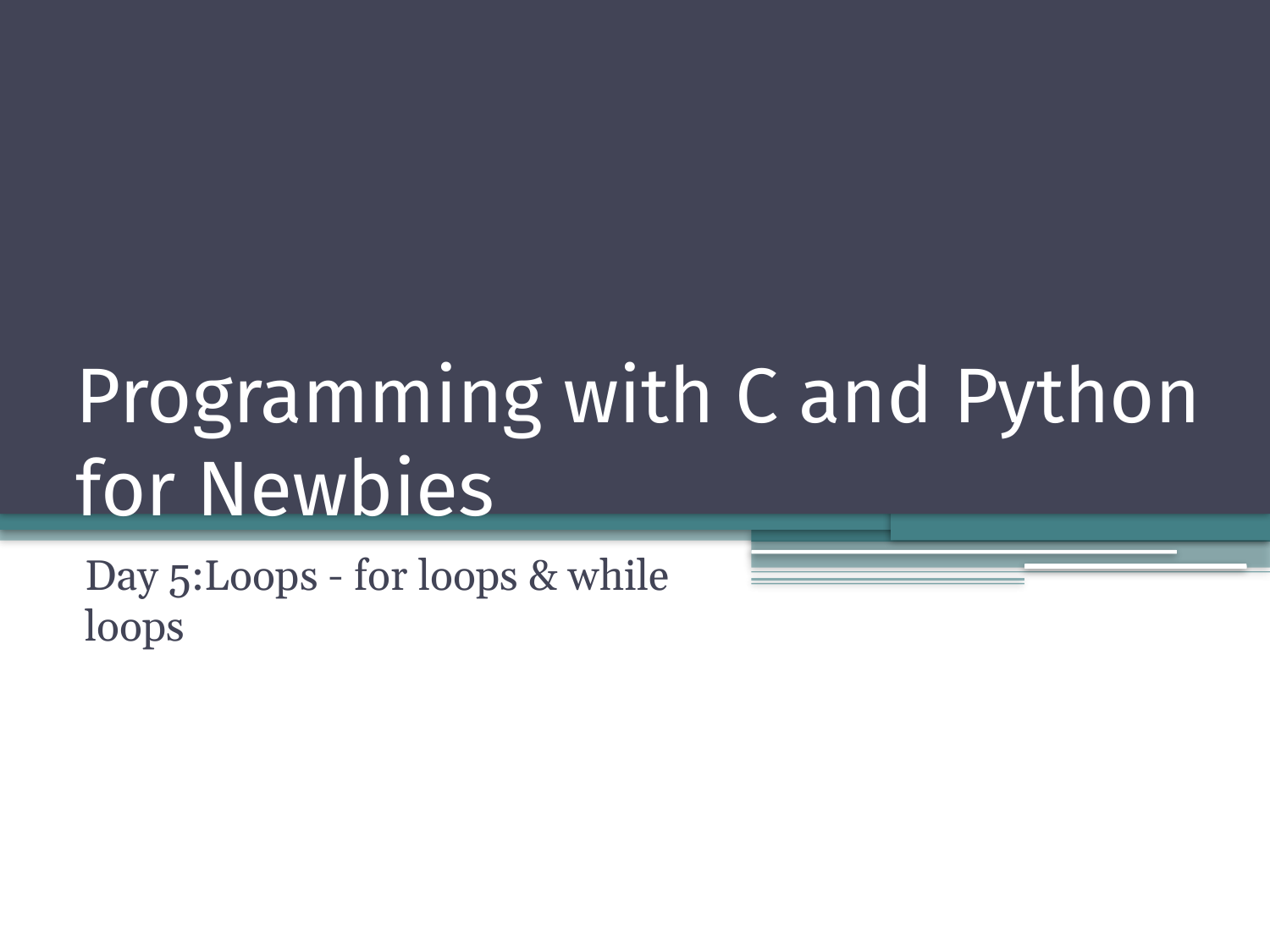

# Programming with C and Python for Newbies
Day 5:Loops - for loops & while loops